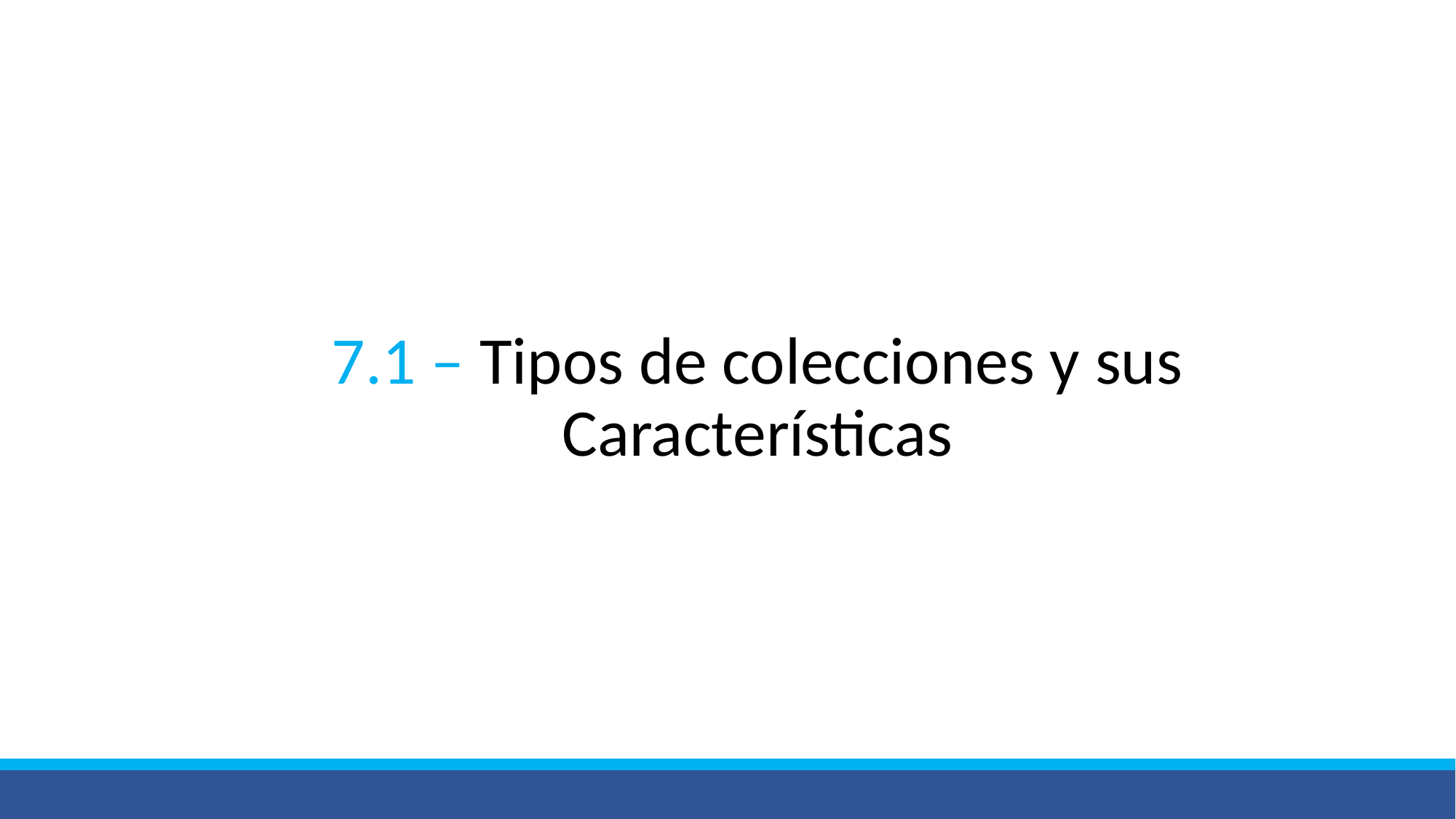

# 7.1 – Tipos de colecciones y sus Características